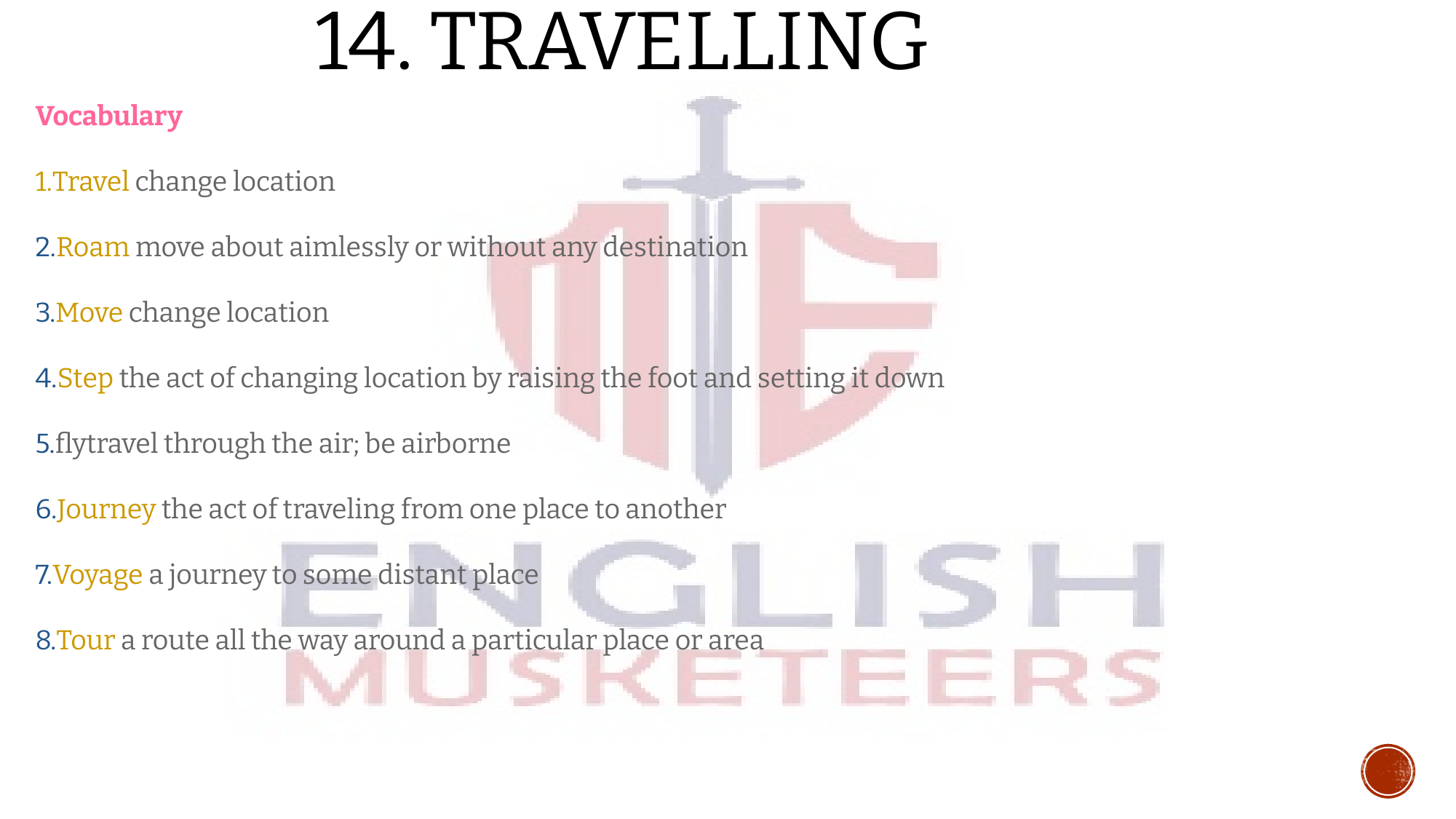

# 14. Travelling
Vocabulary

Travel change location

Roam move about aimlessly or without any destination

Move change location

Step the act of changing location by raising the foot and setting it down

flytravel through the air; be airborne

Journey the act of traveling from one place to another

Voyage a journey to some distant place

Tour a route all the way around a particular place or area